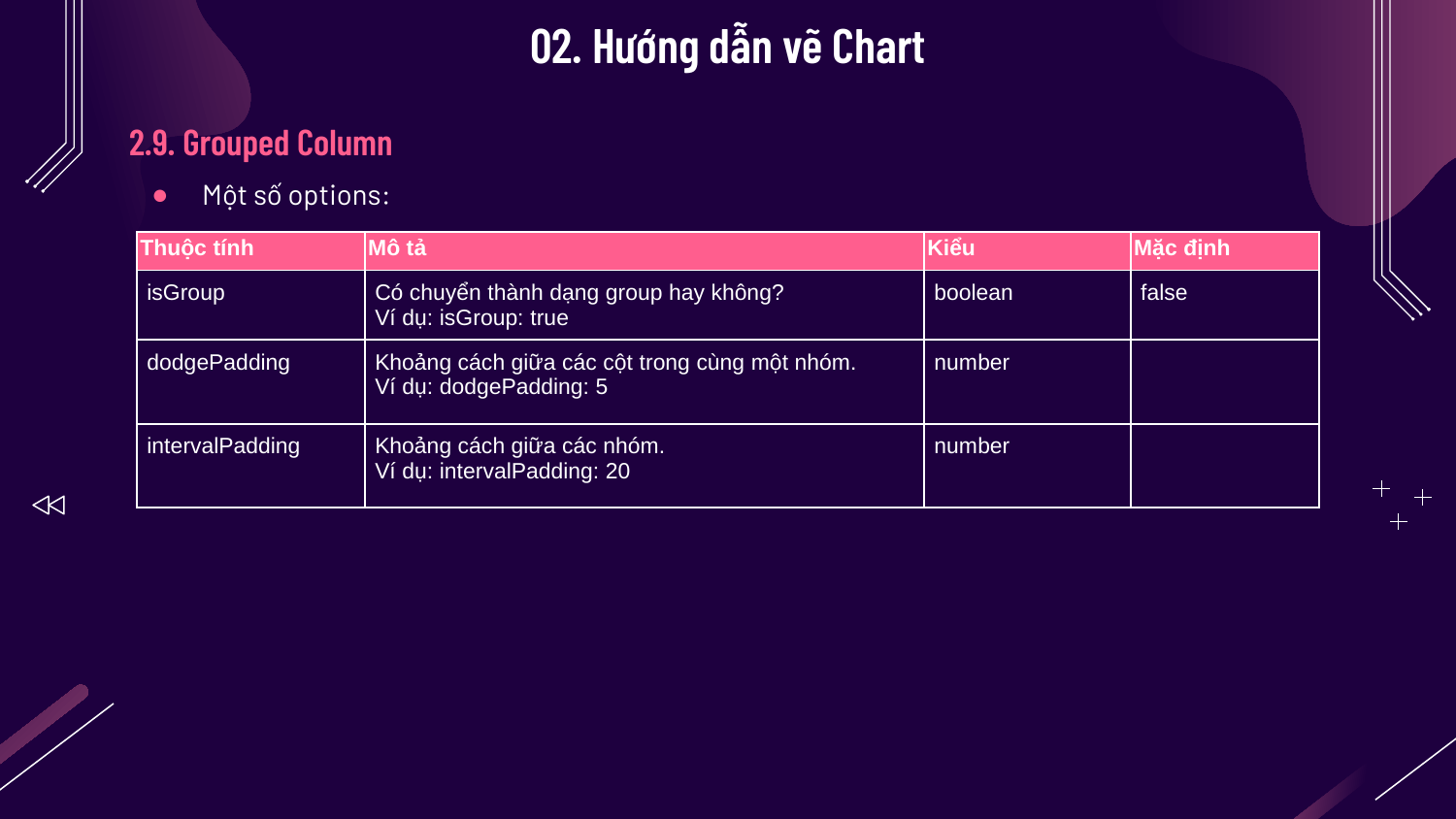

# 02. Hướng dẫn vẽ Chart
2.9. Grouped Column
Một số options:

| Thuộc tính | Mô tả | Kiểu | Mặc định |
| --- | --- | --- | --- |
| isGroup | Có chuyển thành dạng group hay không? Ví dụ: isGroup: true | boolean | false |
| dodgePadding | Khoảng cách giữa các cột trong cùng một nhóm. Ví dụ: dodgePadding: 5 | number |  |
| intervalPadding | Khoảng cách giữa các nhóm. Ví dụ: intervalPadding: 20 | number |  |